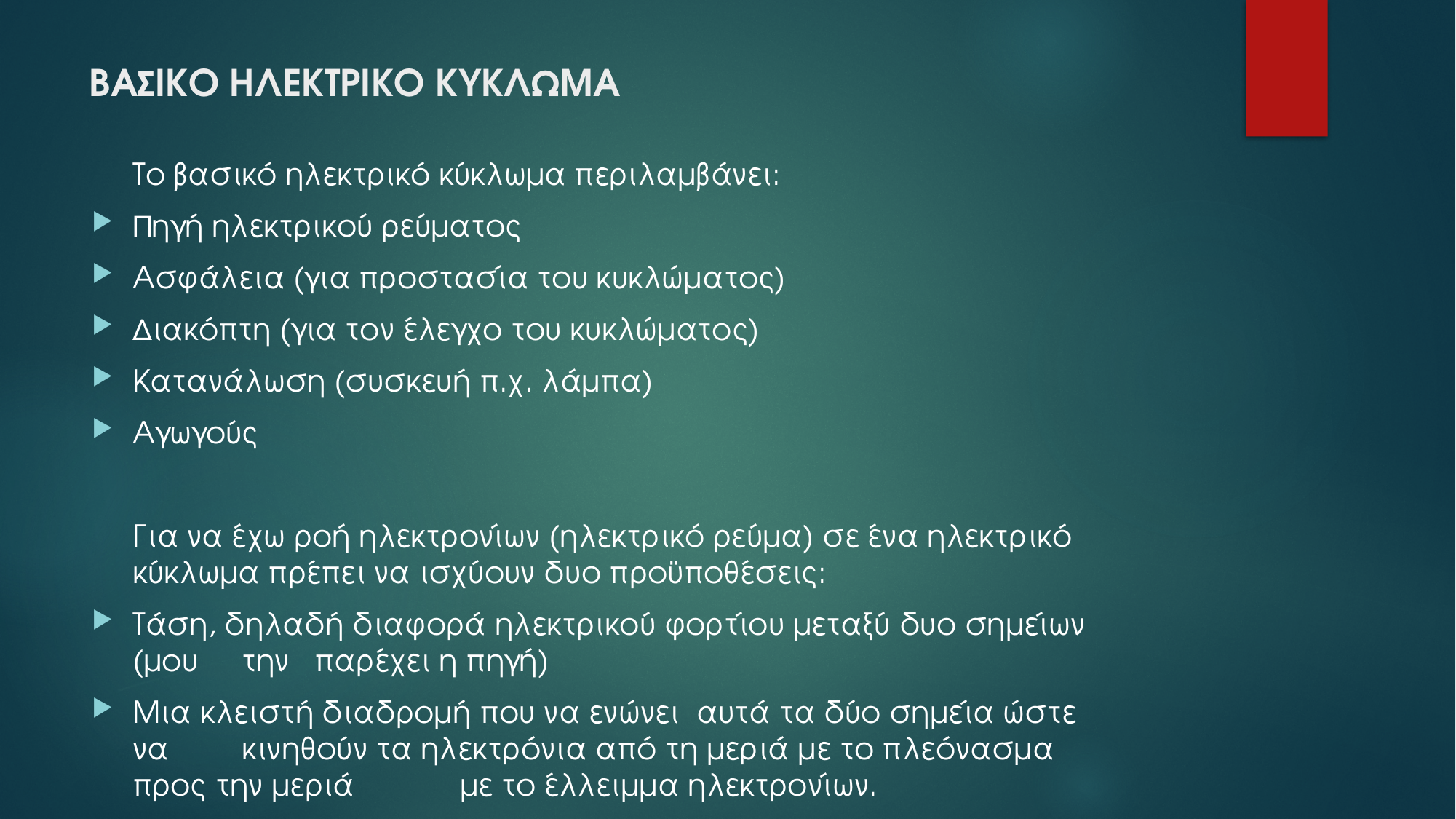

# ΒΑΣΙΚΟ ΗΛΕΚΤΡΙΚΟ ΚΥΚΛΩΜΑ
	Το βασικό ηλεκτρικό κύκλωμα περιλαμβάνει:
Πηγή ηλεκτρικού ρεύματος
Ασφάλεια (για προστασία του κυκλώματος)
Διακόπτη (για τον έλεγχο του κυκλώματος)
Κατανάλωση (συσκευή π.χ. λάμπα)
Αγωγούς

	Για να έχω ροή ηλεκτρονίων (ηλεκτρικό ρεύμα) σε ένα ηλεκτρικό κύκλωμα πρέπει να ισχύουν δυο προϋποθέσεις:
Τάση, δηλαδή διαφορά ηλεκτρικού φορτίου μεταξύ δυο σημείων (μου 	την   παρέχει η πηγή)
Μια κλειστή διαδρομή που να ενώνει  αυτά τα δύο σημεία ώστε να 	κινηθούν τα ηλεκτρόνια από τη μεριά με το πλεόνασμα προς την μεριά 	με το έλλειμμα ηλεκτρονίων.